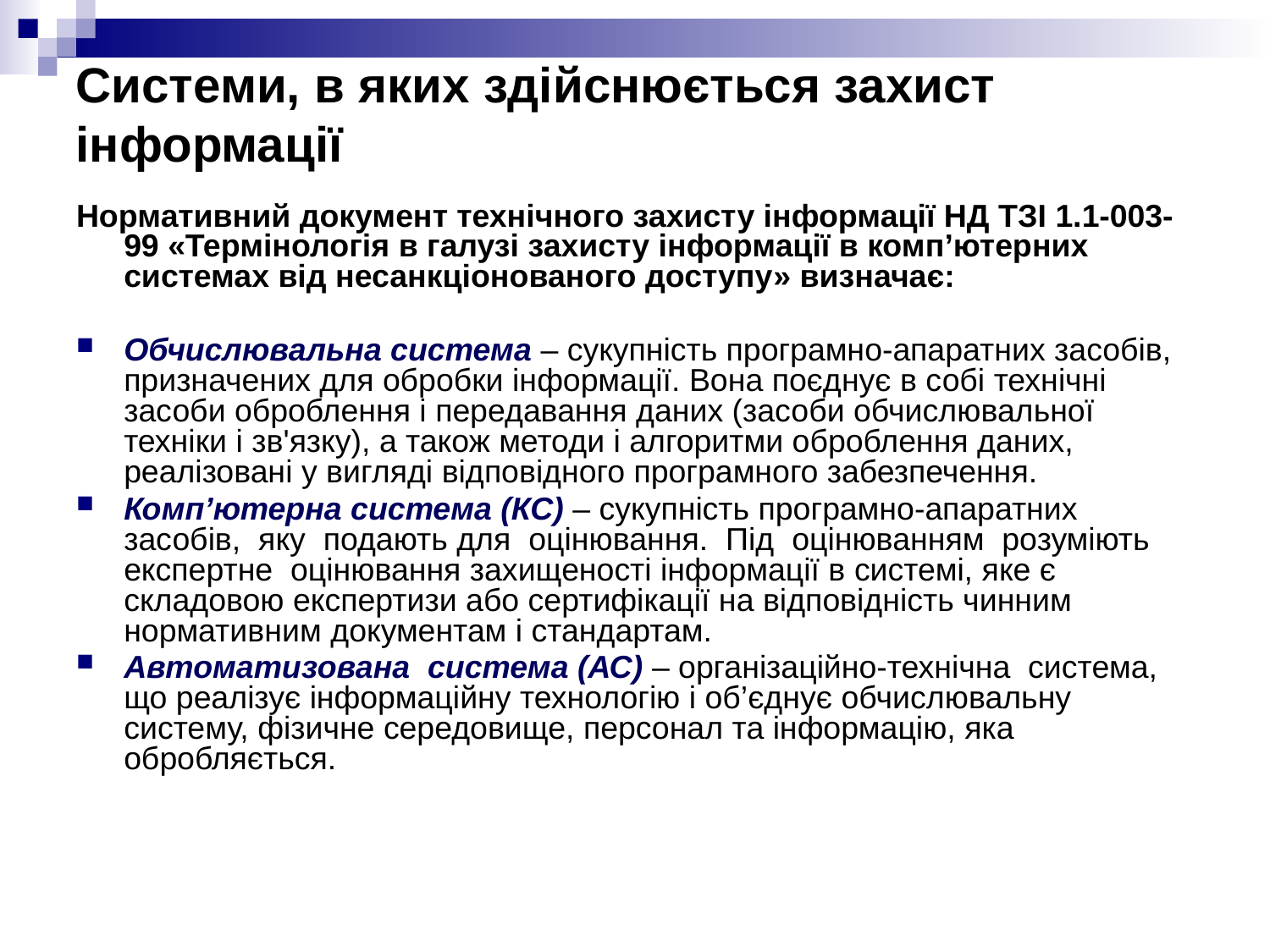

Системи, в яких здійснюється захист інформації
#
Нормативний документ технічного захисту інформації НД ТЗІ 1.1-003-99 «Термінологія в галузі захисту інформації в комп’ютерних системах від несанкціонованого доступу» визначає:

Обчислювальна система – сукупність програмно-апаратних засобів, призначених для обробки інформації. Вона поєднує в собі технічні засоби оброблення і передавання даних (засоби обчислювальної техніки і зв'язку), а також методи і алгоритми оброблення даних, реалізовані у вигляді відповідного програмного забезпечення.
Комп’ютерна система (КС) – сукупність програмно-апаратних засобів,  яку  подають для  оцінювання.  Під  оцінюванням  розуміють  експертне  оцінювання захищеності інформації в системі, яке є складовою експертизи або сертифікації на відповідність чинним нормативним документам і стандартам.
Автоматизована  система (АС) – організаційно-технічна  система, що реалізує інформаційну технологію і об’єднує обчислювальну систему, фізичне середовище, персонал та інформацію, яка обробляється.